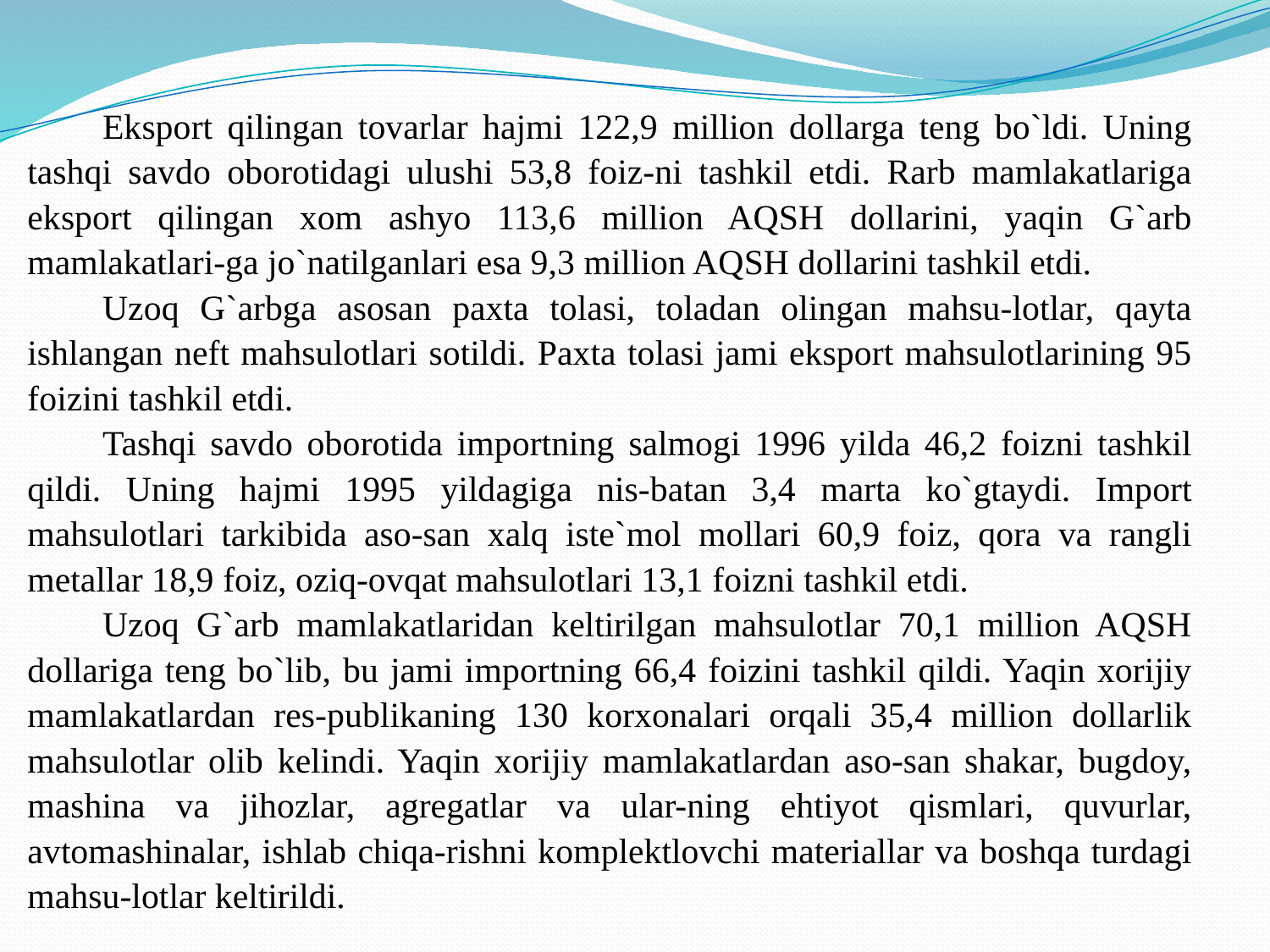

Eksport qilingan tovarlar hajmi 122,9 million dollarga teng bo`ldi. Uning tashqi savdo oborotidagi ulushi 53,8 foiz-ni tashkil etdi. Rarb mamlakatlariga eksport qilingan xom ashyo 113,6 million AQSH dollarini, yaqin G`arb mamlakatlari-ga jo`natilganlari esa 9,3 million AQSH dollarini tashkil etdi.
		Uzoq G`arbga asosan paxta tolasi, toladan olingan mahsu-lotlar, qayta ishlangan neft mahsulotlari sotildi. Paxta tolasi jami eksport mahsulotlarining 95 foizini tashkil etdi.
		Tashqi savdo oborotida importning salmogi 1996 yilda 46,2 foizni tashkil qildi. Uning hajmi 1995 yildagiga nis-batan 3,4 marta ko`gtaydi. Import mahsulotlari tarkibida aso-san xalq iste`mol mollari 60,9 foiz, qora va rangli metallar 18,9 foiz, oziq-ovqat mahsulotlari 13,1 foizni tashkil etdi.
		Uzoq G`arb mamlakatlaridan keltirilgan mahsulotlar 70,1 million AQSH dollariga teng bo`lib, bu jami importning 66,4 foizini tashkil qildi. Yaqin xorijiy mamlakatlardan res-publikaning 130 korxonalari orqali 35,4 million dollarlik mahsulotlar olib kelindi. Yaqin xorijiy mamlakatlardan aso-san shakar, bugdoy, mashina va jihozlar, agregatlar va ular-ning ehtiyot qismlari, quvurlar, avtomashinalar, ishlab chiqa-rishni komplektlovchi materiallar va boshqa turdagi mahsu-lotlar keltirildi.